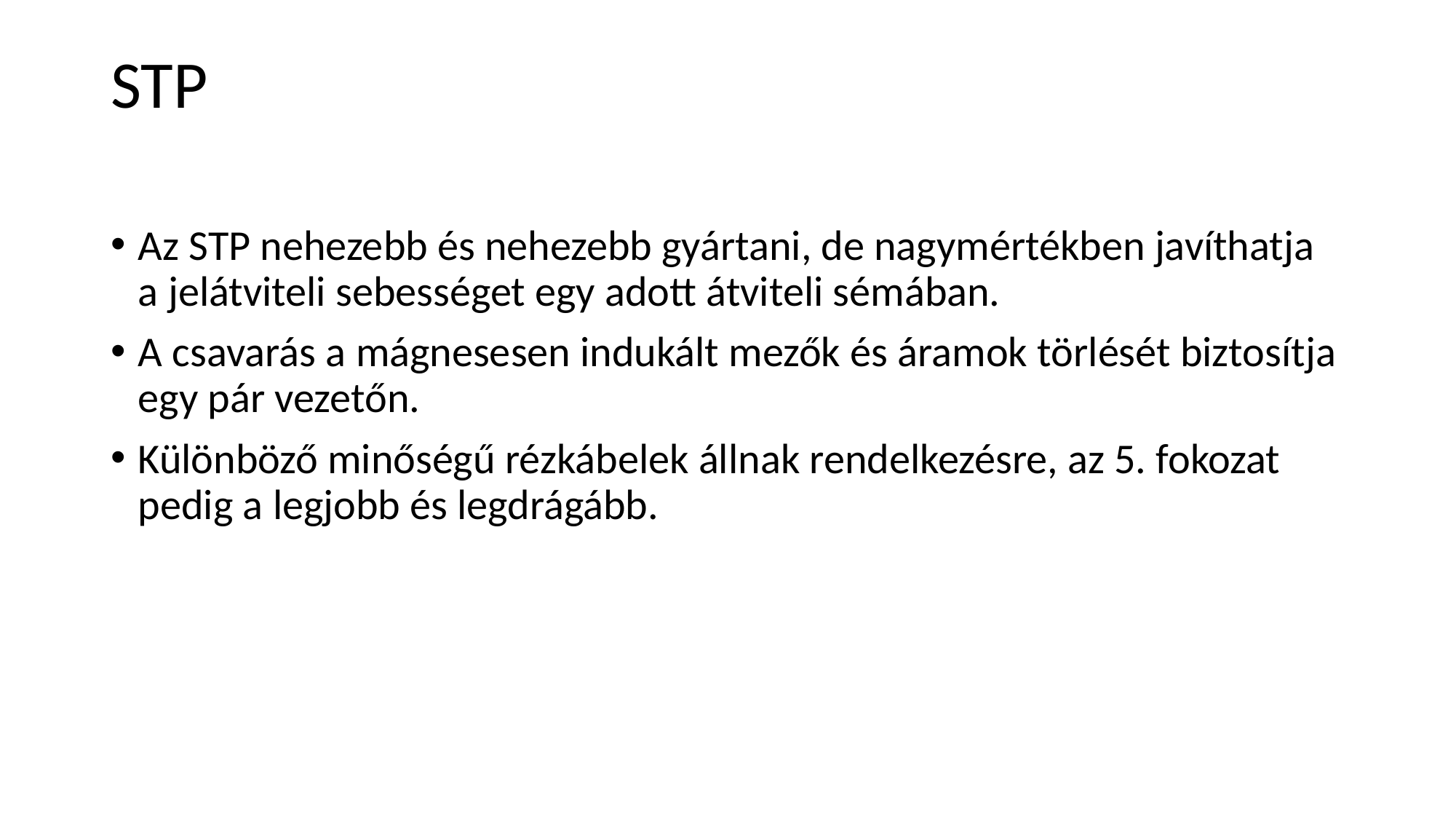

# STP

Az STP nehezebb és nehezebb gyártani, de nagymértékben javíthatja a jelátviteli sebességet egy adott átviteli sémában.
A csavarás a mágnesesen indukált mezők és áramok törlését biztosítja egy pár vezetőn.
Különböző minőségű rézkábelek állnak rendelkezésre, az 5. fokozat pedig a legjobb és legdrágább.